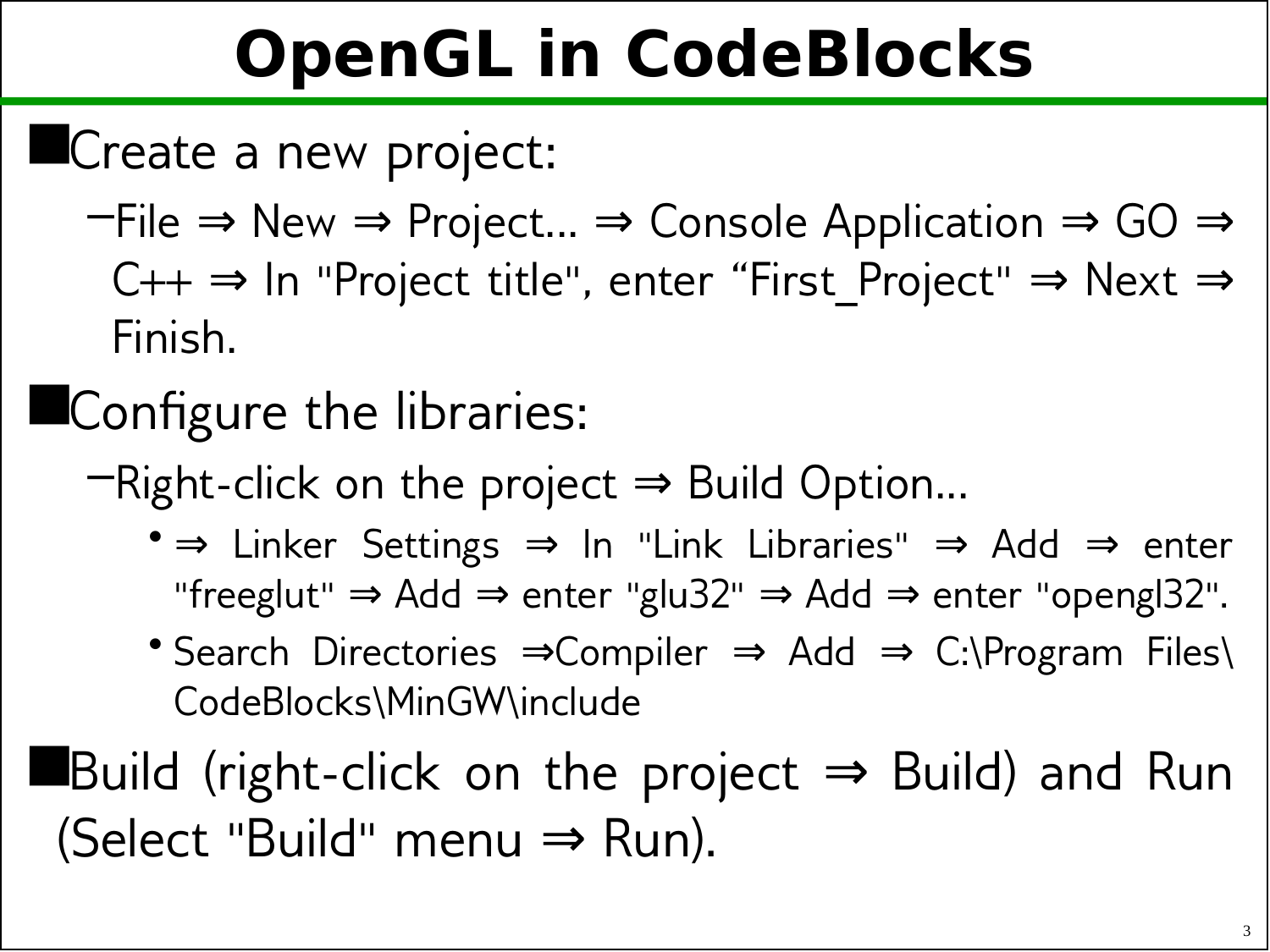

# OpenGL in CodeBlocks
Create a new project:
File ⇒ New ⇒ Project... ⇒ Console Application ⇒ GO ⇒ C++ ⇒ In "Project title", enter “First_Project" ⇒ Next ⇒ Finish.
Configure the libraries:
Right-click on the project ⇒ Build Option...
⇒ Linker Settings ⇒ In "Link Libraries" ⇒ Add ⇒ enter "freeglut" ⇒ Add ⇒ enter "glu32" ⇒ Add ⇒ enter "opengl32".
Search Directories ⇒Compiler ⇒ Add ⇒ C:\Program Files\CodeBlocks\MinGW\include
Build (right-click on the project ⇒ Build) and Run (Select "Build" menu ⇒ Run).
3